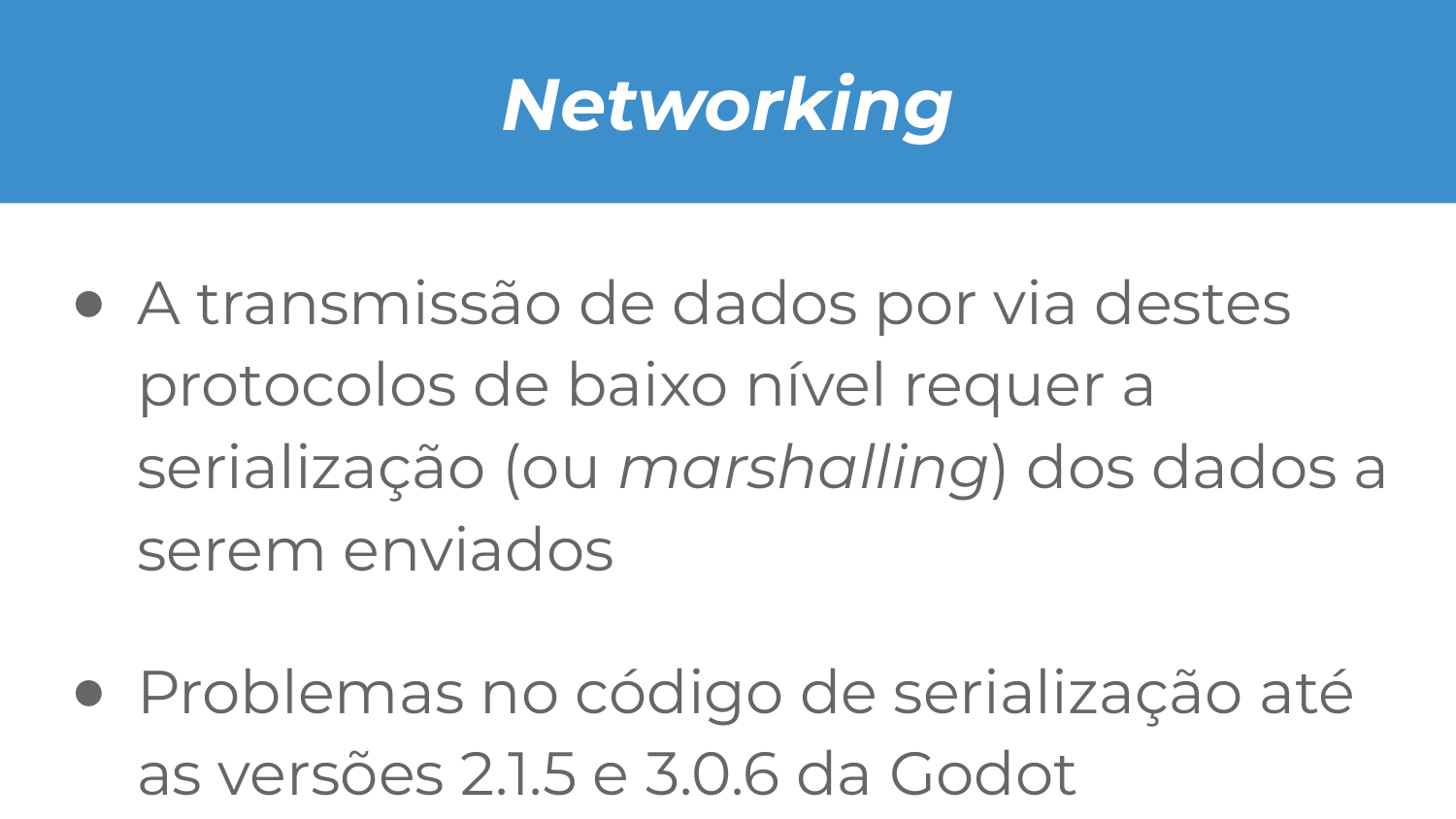

# Networking
A transmissão de dados por via destes protocolos de baixo nível requer a serialização (ou marshalling) dos dados a serem enviados
Problemas no código de serialização até as versões 2.1.5 e 3.0.6 da Godot